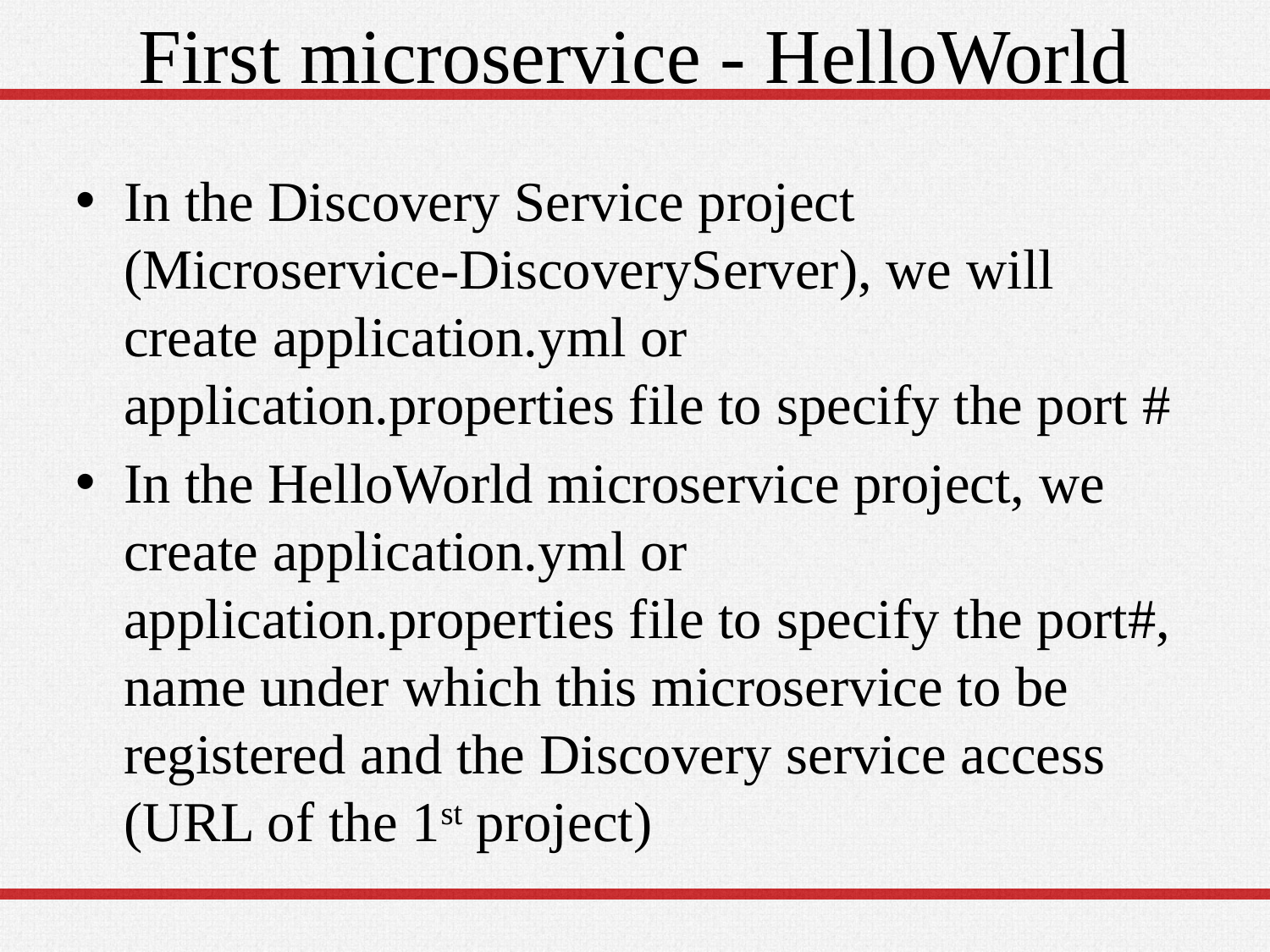

# First microservice - HelloWorld
In the Discovery Service project (Microservice-DiscoveryServer), we will create application.yml or application.properties file to specify the port #
In the HelloWorld microservice project, we create application.yml or application.properties file to specify the port#, name under which this microservice to be registered and the Discovery service access (URL of the 1st project)
23